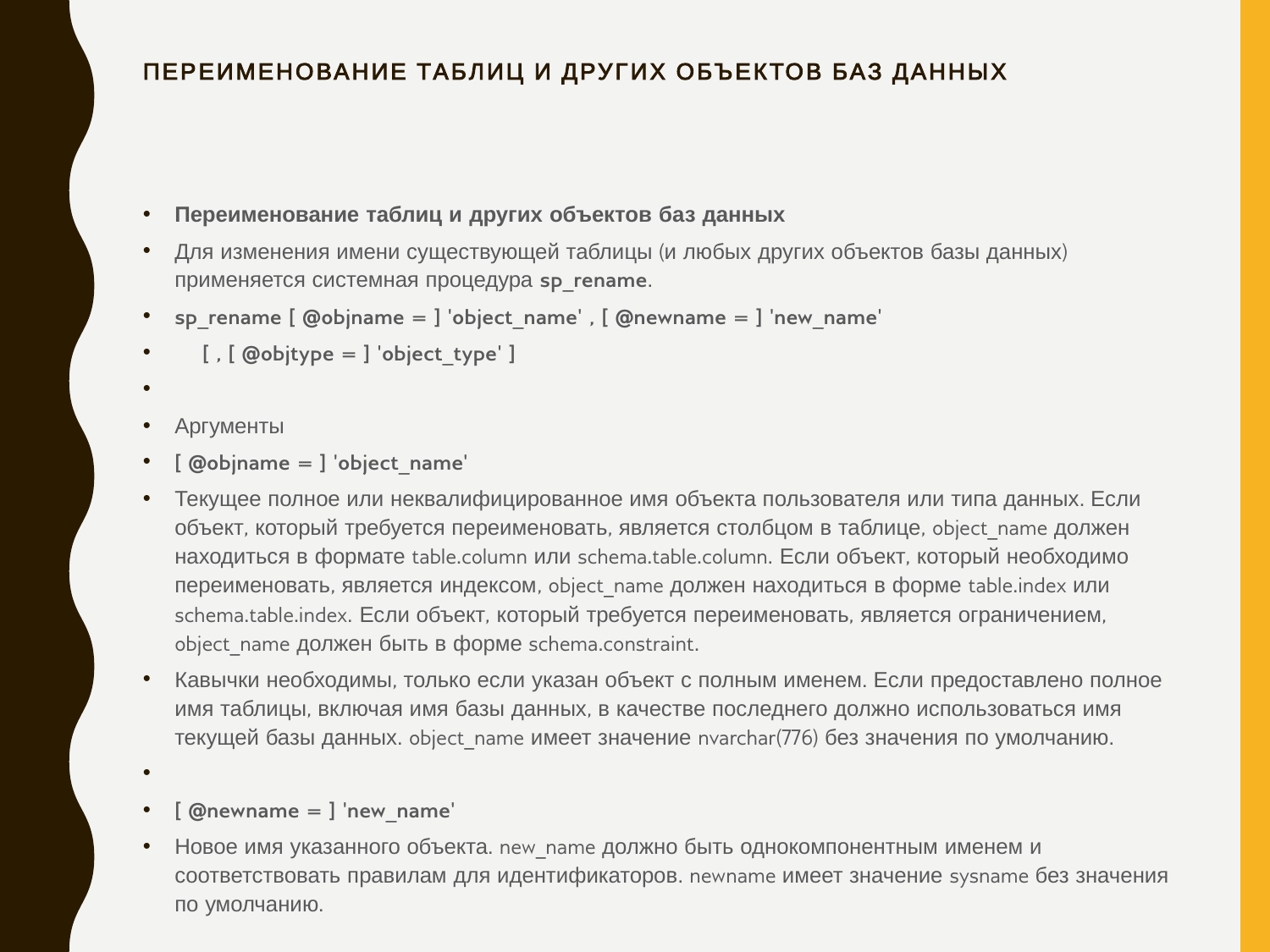

# Переименование таблиц и других объектов баз данных
Переименование таблиц и других объектов баз данных
Для изменения имени существующей таблицы (и любых других объектов базы данных) применяется системная процедура sp_rename.
sp_rename [ @objname = ] 'object_name' , [ @newname = ] 'new_name'
    [ , [ @objtype = ] 'object_type' ]

Аргументы
[ @objname = ] 'object_name'
Текущее полное или неквалифицированное имя объекта пользователя или типа данных. Если объект, который требуется переименовать, является столбцом в таблице, object_name должен находиться в формате table.column или schema.table.column. Если объект, который необходимо переименовать, является индексом, object_name должен находиться в форме table.index или schema.table.index. Если объект, который требуется переименовать, является ограничением, object_name должен быть в форме schema.constraint.
Кавычки необходимы, только если указан объект с полным именем. Если предоставлено полное имя таблицы, включая имя базы данных, в качестве последнего должно использоваться имя текущей базы данных. object_name имеет значение nvarchar(776) без значения по умолчанию.

[ @newname = ] 'new_name'
Новое имя указанного объекта. new_name должно быть однокомпонентным именем и соответствовать правилам для идентификаторов. newname имеет значение sysname без значения по умолчанию.